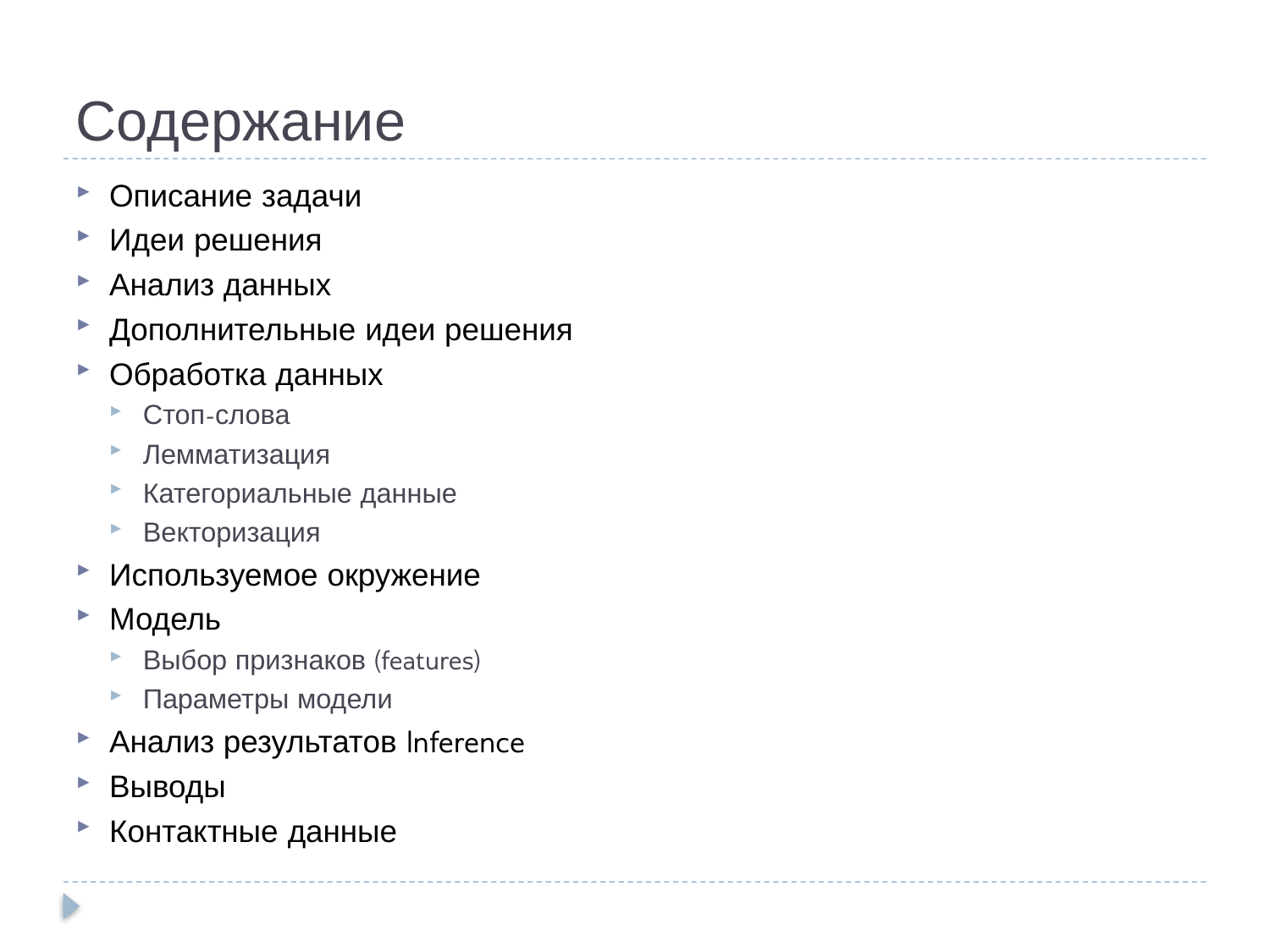

# Содержание
Описание задачи
Идеи решения
Анализ данных
Дополнительные идеи решения
Обработка данных
Стоп-слова
Лемматизация
Категориальные данные
Векторизация
Используемое окружение
Модель
Выбор признаков (features)
Параметры модели
Анализ результатов Inference
Выводы
Контактные данные